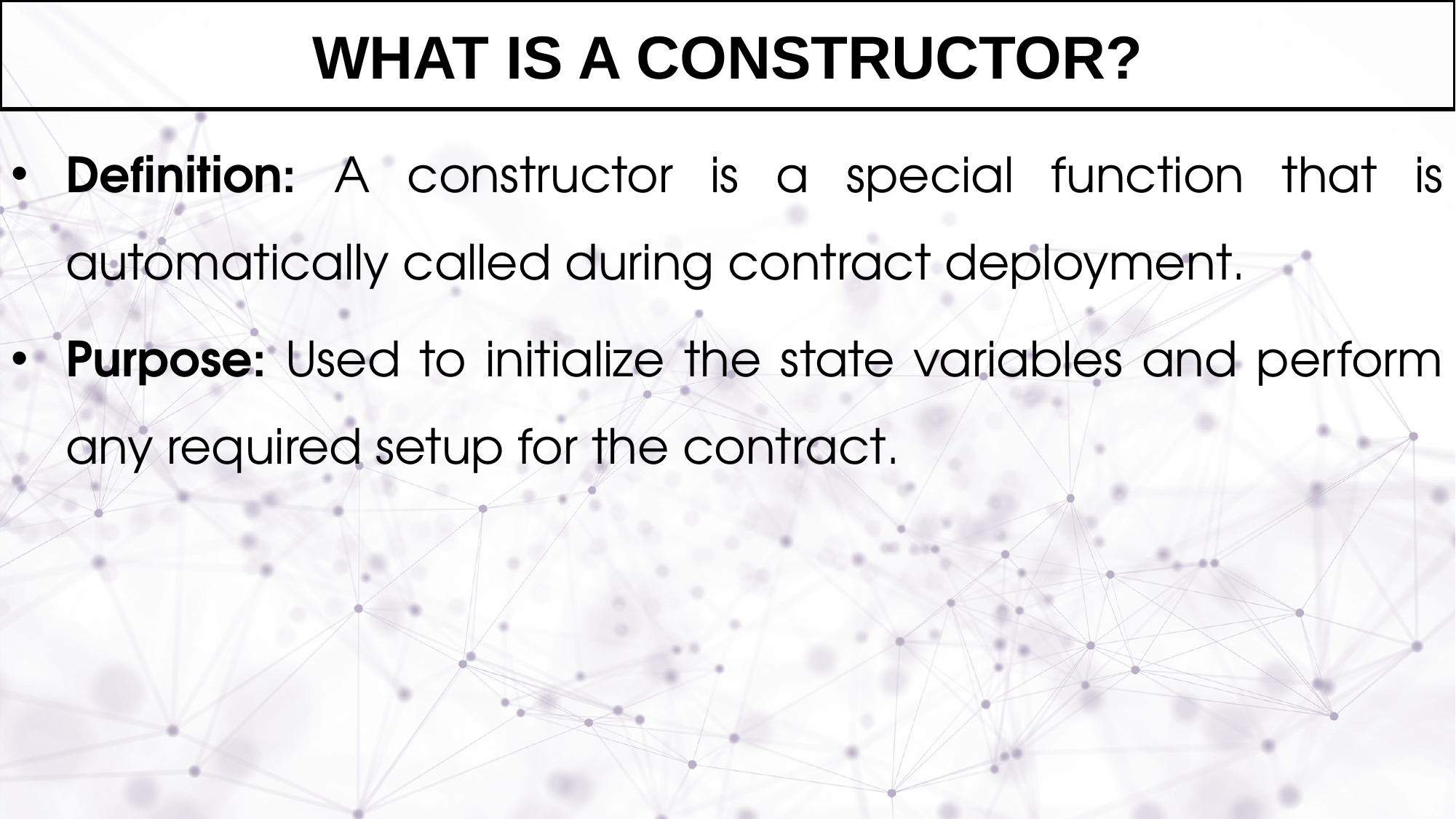

# WHAT IS A CONSTRUCTOR?
Definition: A constructor is a special function that is automatically called during contract deployment.
Purpose: Used to initialize the state variables and perform any required setup for the contract.